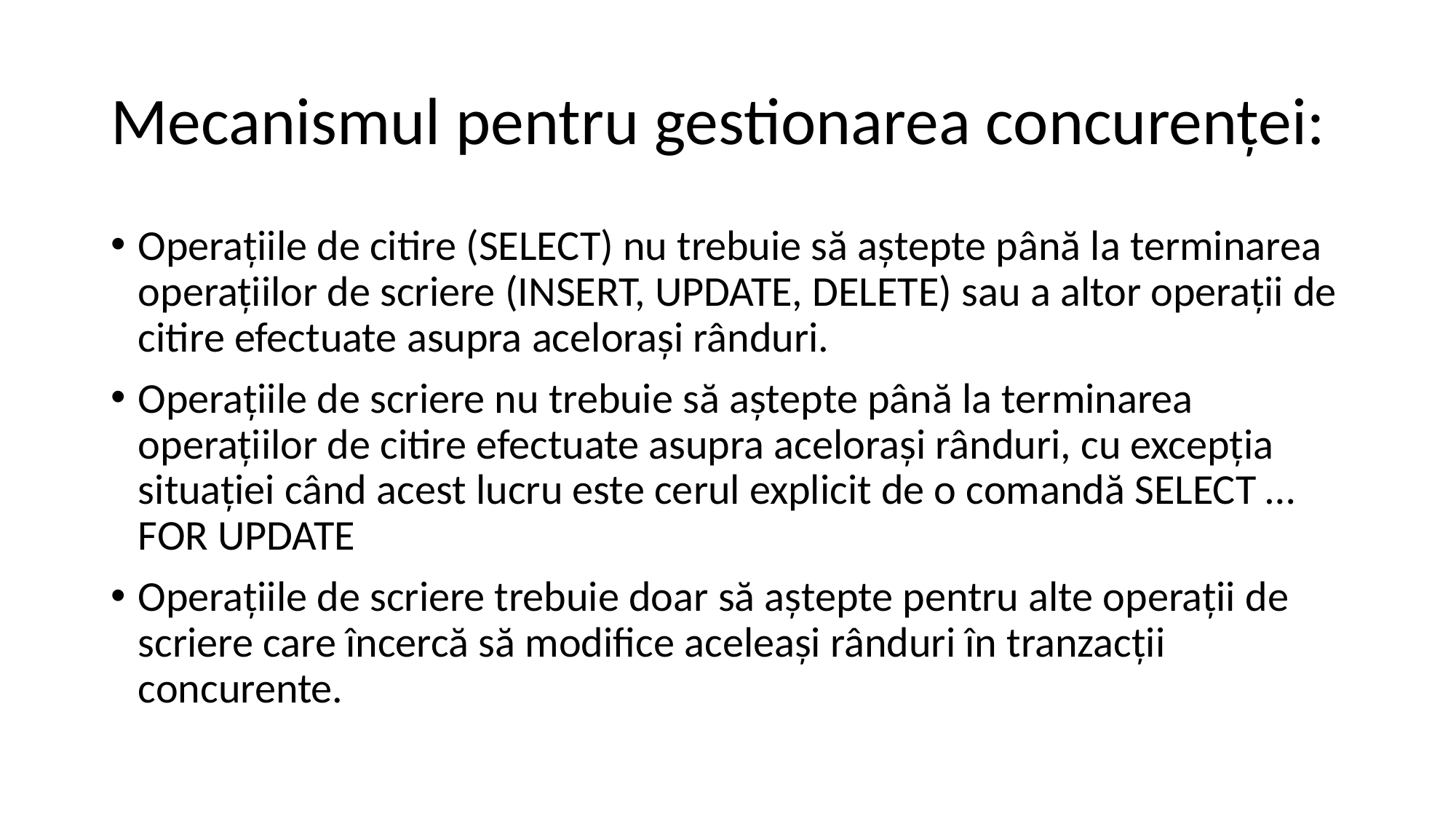

# Mecanismul pentru gestionarea concurenţei:
Operaţiile de citire (SELECT) nu trebuie să aştepte până la terminarea operaţiilor de scriere (INSERT, UPDATE, DELETE) sau a altor operaţii de citire efectuate asupra aceloraşi rânduri.
Operaţiile de scriere nu trebuie să aştepte până la terminarea operaţiilor de citire efectuate asupra aceloraşi rânduri, cu excepţia situaţiei când acest lucru este cerul explicit de o comandă SELECT … FOR UPDATE
Operaţiile de scriere trebuie doar să aştepte pentru alte operaţii de scriere care încercă să modifice aceleaşi rânduri în tranzacţii concurente.